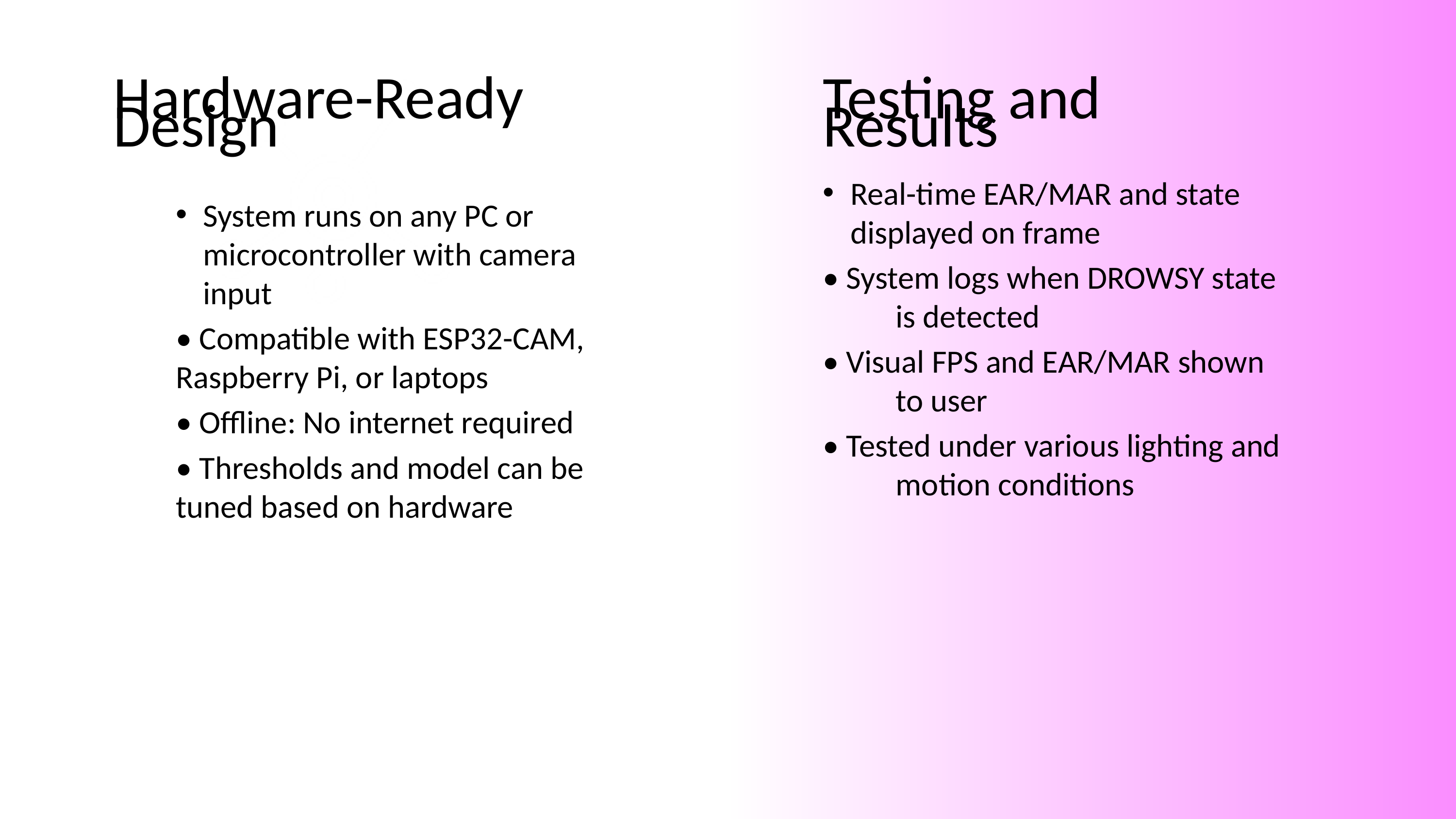

Hardware-Ready Design
Testing and Results
Real-time EAR/MAR and state displayed on frame
• System logs when DROWSY state 	is detected
• Visual FPS and EAR/MAR shown 	to user
• Tested under various lighting and 	motion conditions
System runs on any PC or microcontroller with camera input
• Compatible with ESP32-CAM, 	Raspberry Pi, or laptops
• Offline: No internet required
• Thresholds and model can be 	tuned based on hardware